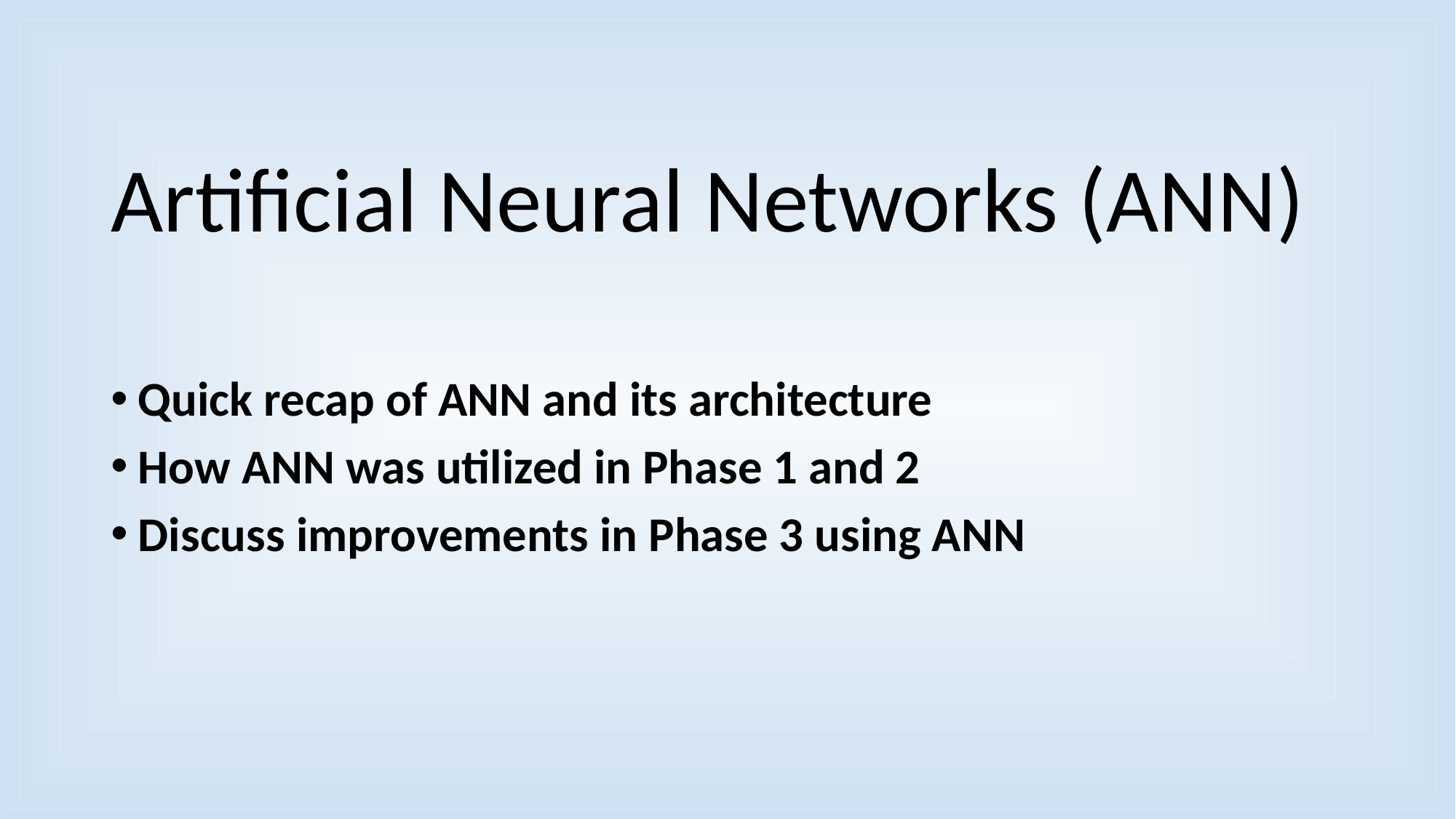

# Artificial Neural Networks (ANN)
Quick recap of ANN and its architecture
How ANN was utilized in Phase 1 and 2
Discuss improvements in Phase 3 using ANN